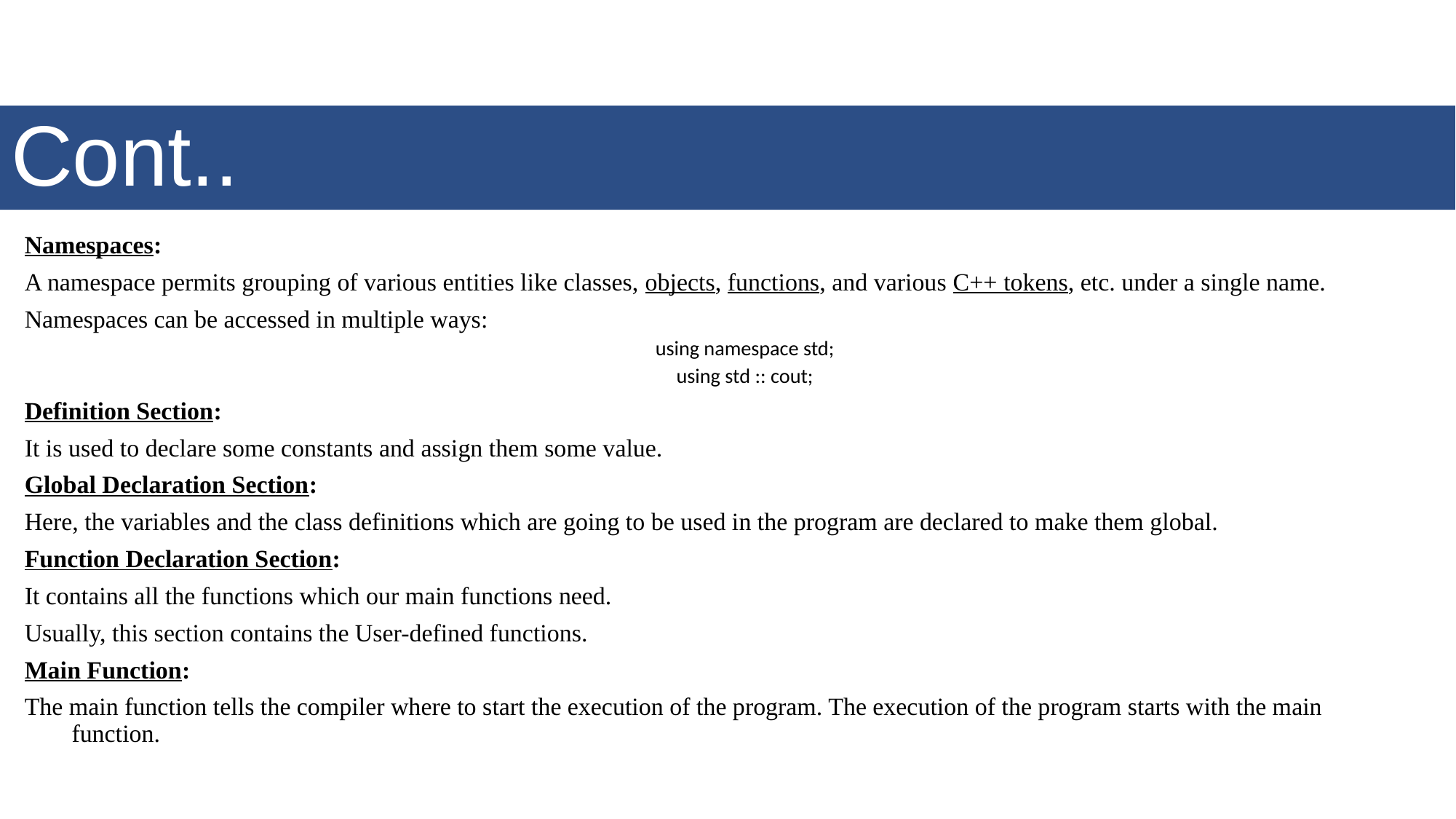

# Cont..
Namespaces:
A namespace permits grouping of various entities like classes, objects, functions, and various C++ tokens, etc. under a single name.
Namespaces can be accessed in multiple ways:
using namespace std;
using std :: cout;
Definition Section:
It is used to declare some constants and assign them some value.
Global Declaration Section:
Here, the variables and the class definitions which are going to be used in the program are declared to make them global.
Function Declaration Section:
It contains all the functions which our main functions need.
Usually, this section contains the User-defined functions.
Main Function:
The main function tells the compiler where to start the execution of the program. The execution of the program starts with the main function.